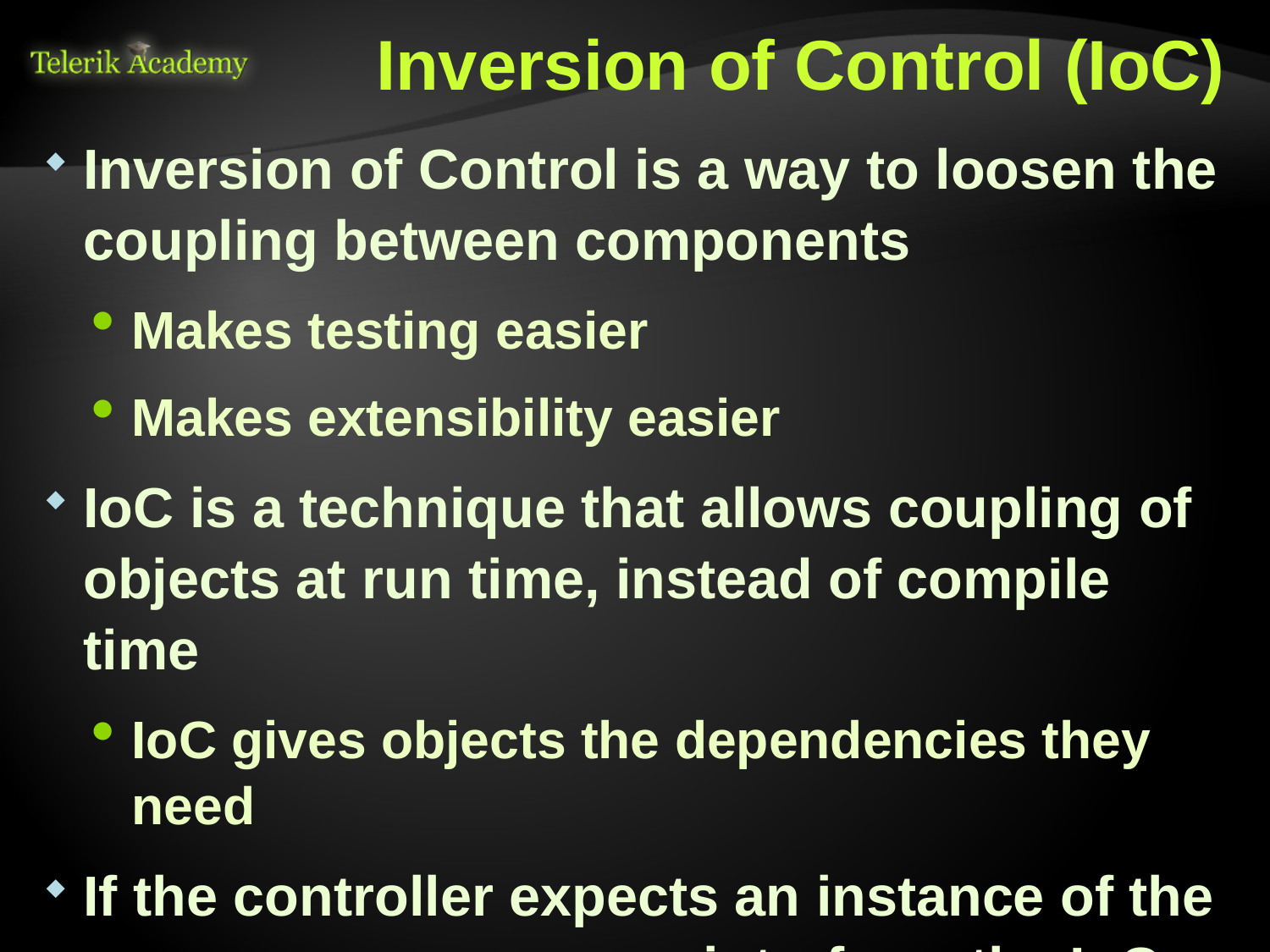

# Inversion of Control (IoC)
Inversion of Control is a way to loosen the coupling between components
Makes testing easier
Makes extensibility easier
IoC is a technique that allows coupling of objects at run time, instead of compile time
IoC gives objects the dependencies they need
If the controller expects an instance of the IRepository<PlaceDto> interface, the IoC gives it a suitable instance